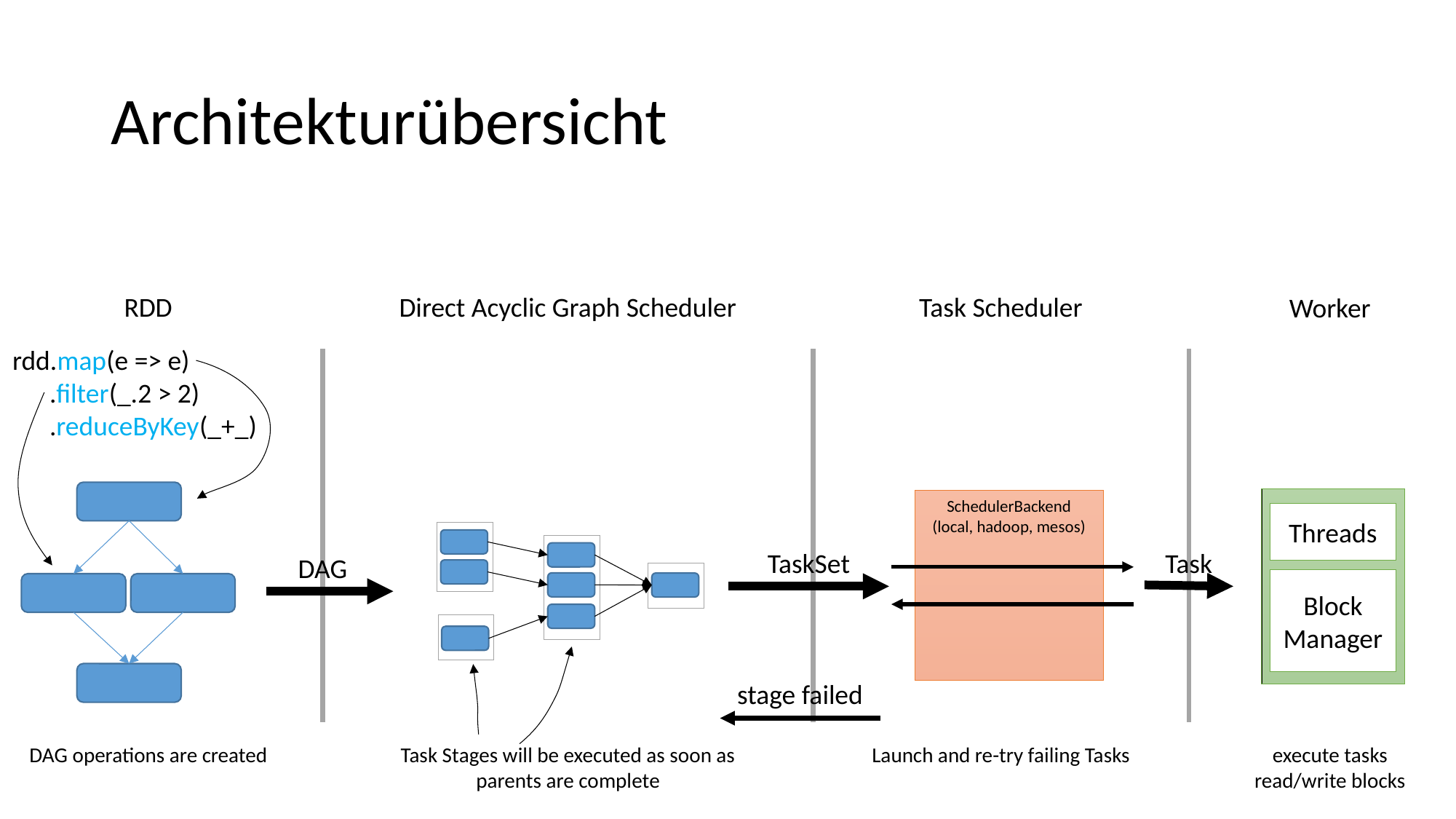

# Architekturübersicht
RDD
DAG operations are created
Direct Acyclic Graph Scheduler
Task Stages will be executed as soon as parents are complete
Task Scheduler
Launch and re-try failing Tasks
Worker
execute tasks
read/write blocks
rdd.map(e => e)
      .filter(_.2 > 2)
      .reduceByKey(_+_)

SchedulerBackend
(local, hadoop, mesos)
Threads

TaskSet
Task

DAG

Block Manager

stage failed